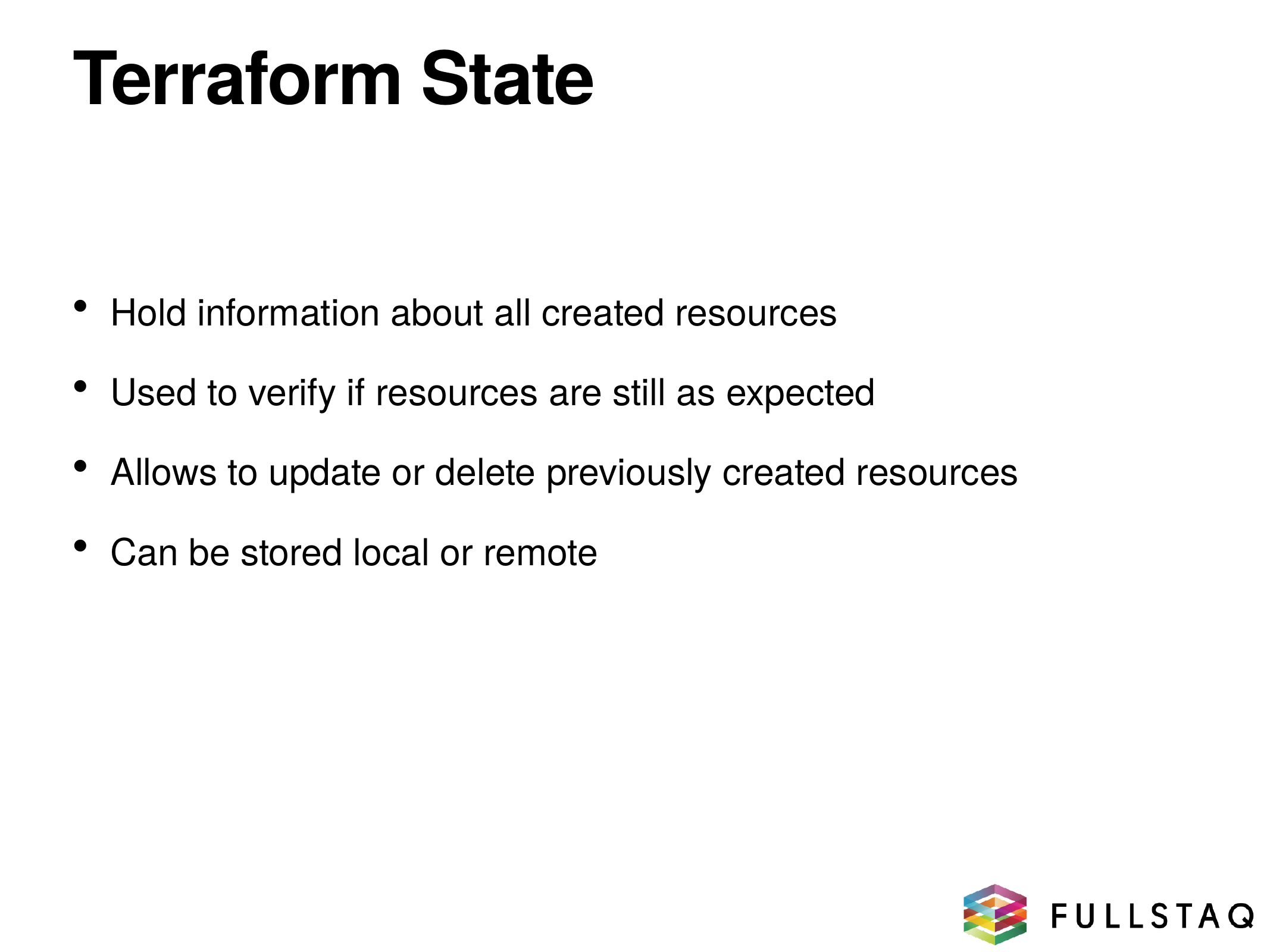

# Terraform State

Hold information about all created resources
Used to verify if resources are still as expected
Allows to update or delete previously created resources
Can be stored local or remote